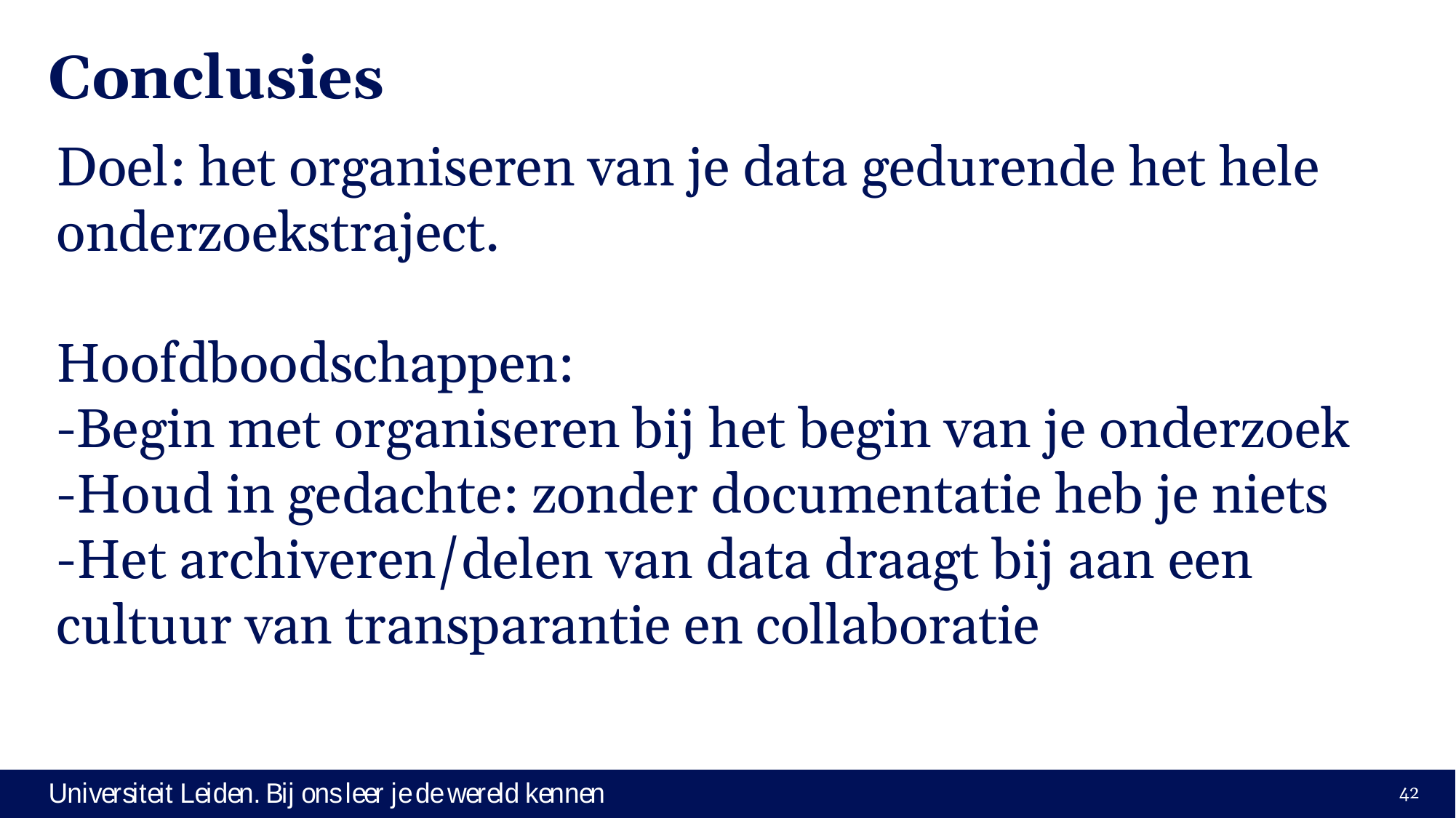

# Conclusies
Doel: het organiseren van je data gedurende het hele onderzoekstraject.

Hoofdboodschappen:
-Begin met organiseren bij het begin van je onderzoek
-Houd in gedachte: zonder documentatie heb je niets
-Het archiveren/delen van data draagt bij aan een cultuur van transparantie en collaboratie